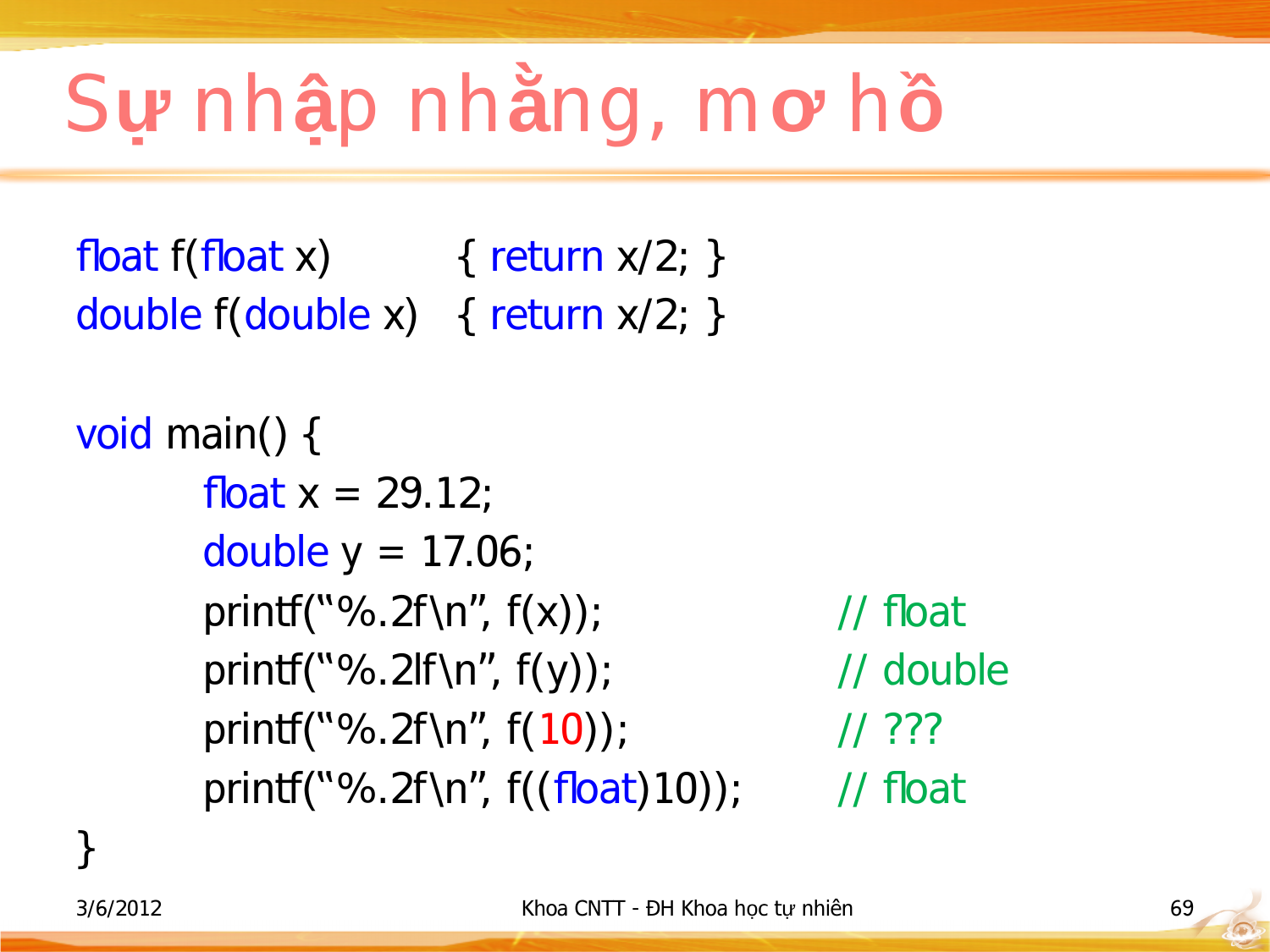

# Sự nhập nhằng, mơ hồ
float f(float x)	{ return x/2; }
double f(double x)	{ return x/2; }

void main() {
	float x = 29.12;
	double y = 17.06;
	printf(“%.2f\n”, f(x));		// float
	printf(“%.2lf\n”, f(y));		// double
	printf(“%.2f\n”, f(10));		// ???
	printf(“%.2f\n”, f((float)10));	// float
}
3/6/2012
Khoa CNTT - ĐH Khoa học tự nhiên
69